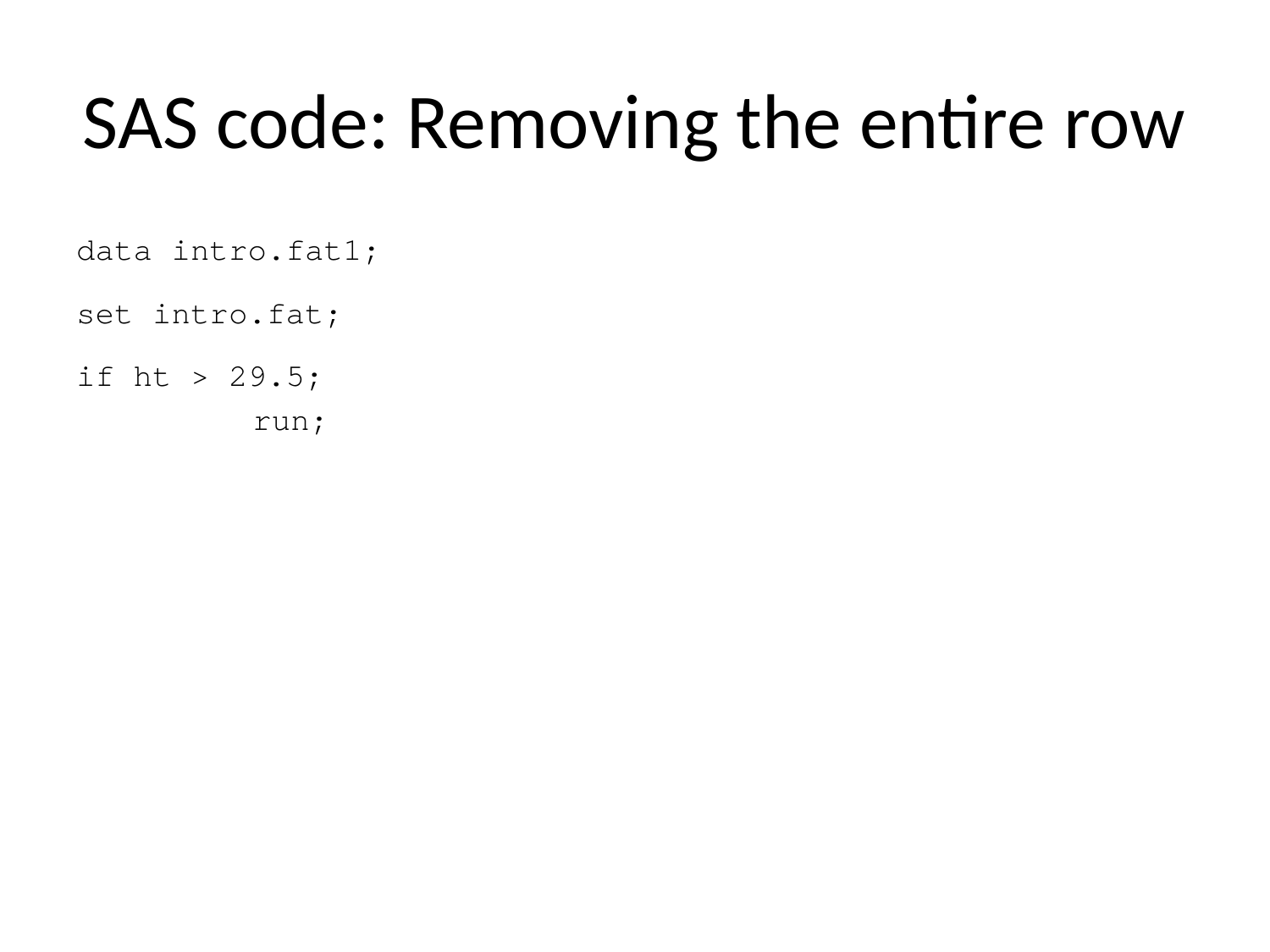

# SAS code: Removing the entire row
data intro.fat1;
set intro.fat;
if ht > 29.5;
run;